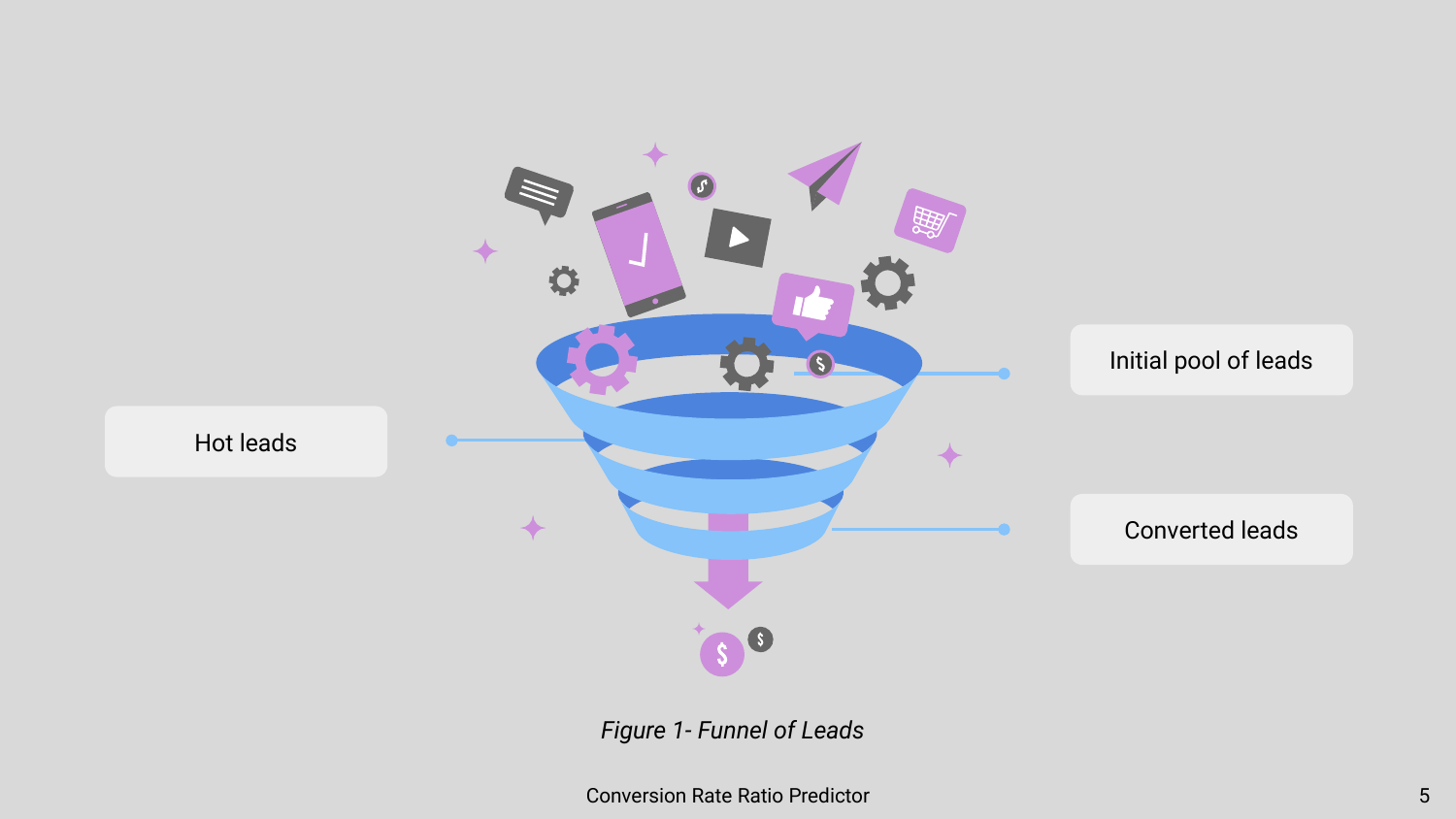

Initial pool of leads

Hot leads

Converted leads

Figure 1- Funnel of Leads
Conversion Rate Ratio Predictor
5